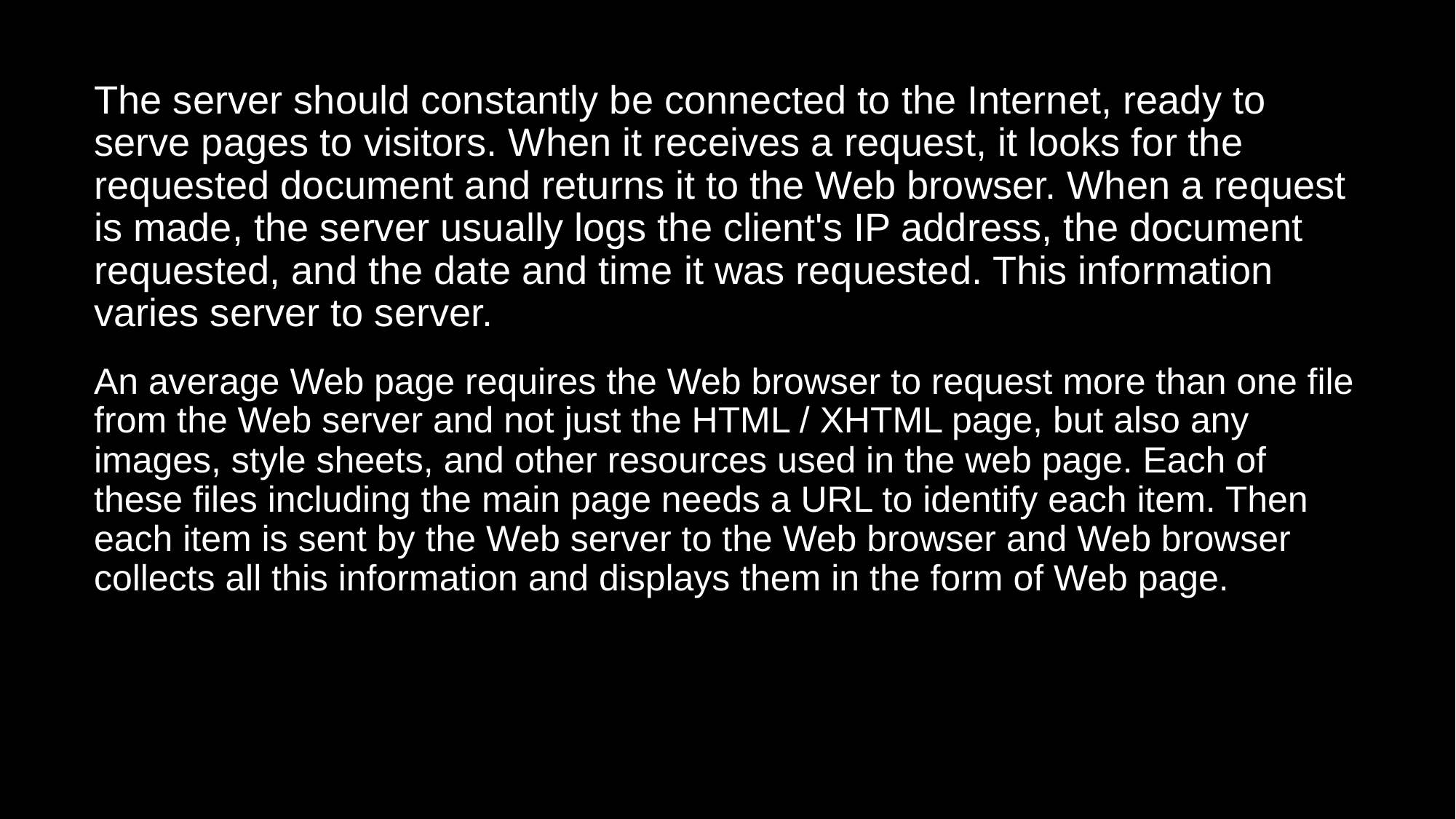

The server should constantly be connected to the Internet, ready to serve pages to visitors. When it receives a request, it looks for the requested document and returns it to the Web browser. When a request is made, the server usually logs the client's IP address, the document requested, and the date and time it was requested. This information varies server to server.
An average Web page requires the Web browser to request more than one file from the Web server and not just the HTML / XHTML page, but also any images, style sheets, and other resources used in the web page. Each of these files including the main page needs a URL to identify each item. Then each item is sent by the Web server to the Web browser and Web browser collects all this information and displays them in the form of Web page.